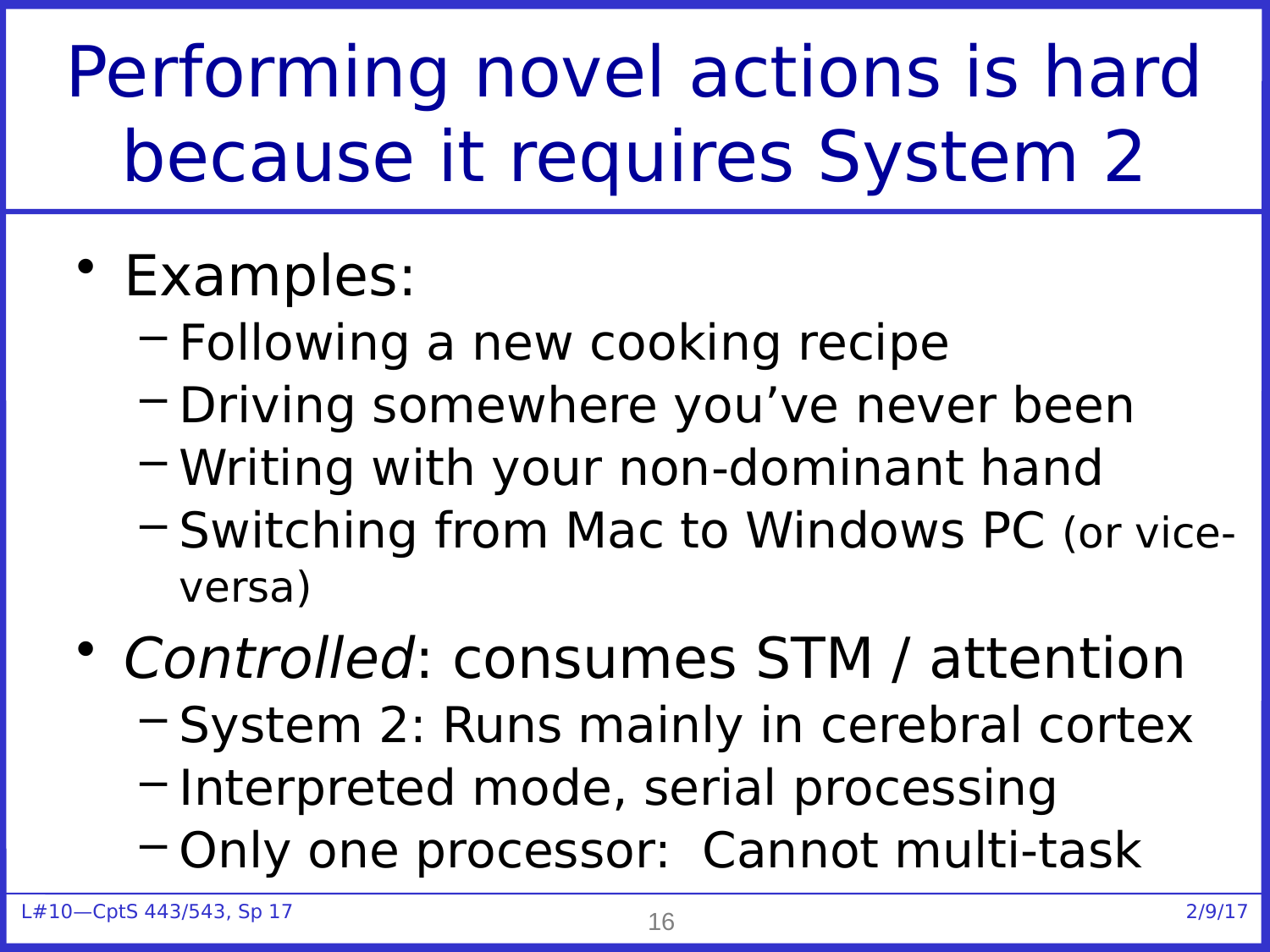

# Performing novel actions is hard because it requires System 2
Examples:
Following a new cooking recipe
Driving somewhere you’ve never been
Writing with your non-dominant hand
Switching from Mac to Windows PC (or vice-versa)
Controlled: consumes STM / attention
System 2: Runs mainly in cerebral cortex
Interpreted mode, serial processing
Only one processor:  Cannot multi-task

16